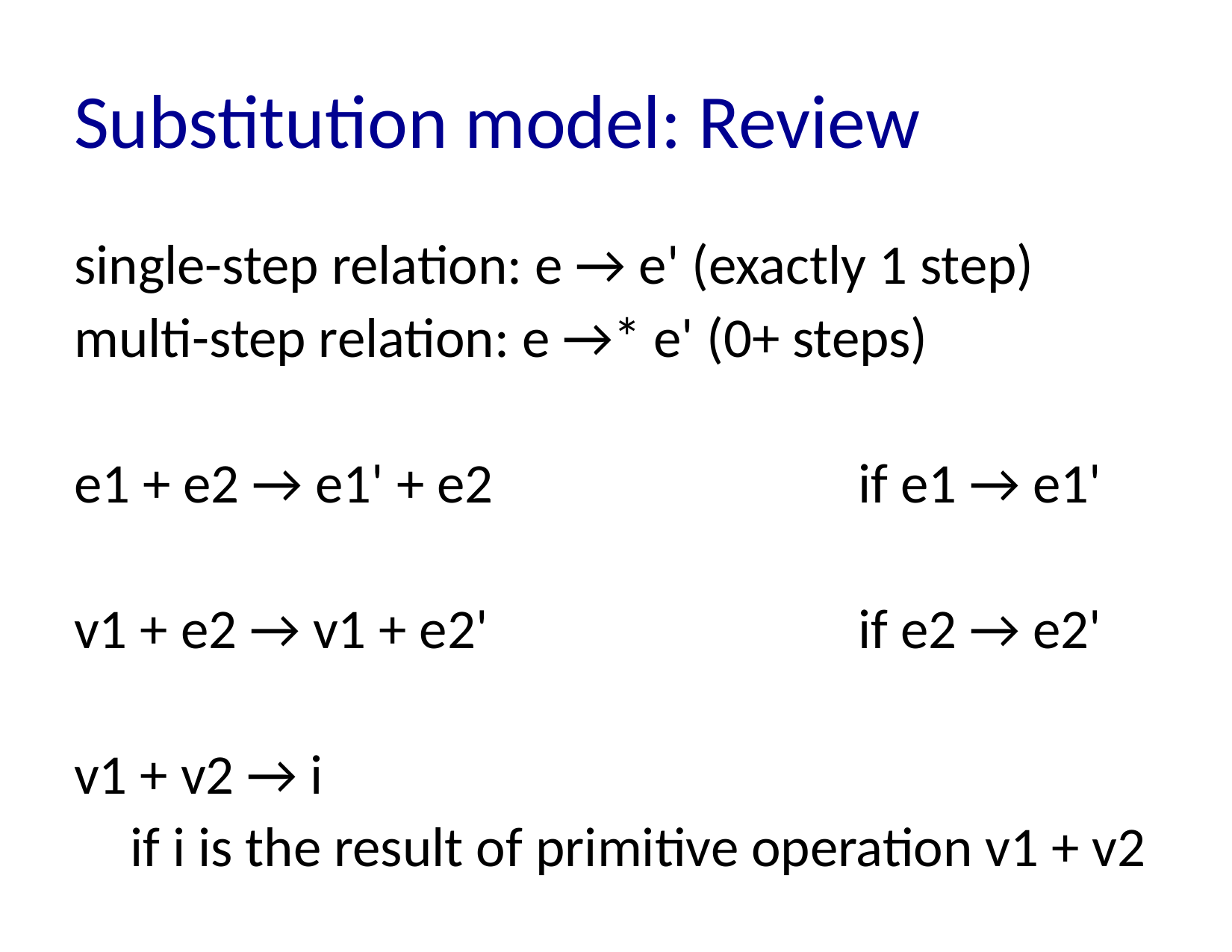

# Substitution model: Review
single-step relation: e → e' (exactly 1 step)
multi-step relation: e →* e' (0+ steps)

e1 + e2 → e1' + e2				if e1 → e1'

v1 + e2 → v1 + e2'				if e2 → e2'

v1 + v2 → i
if i is the result of primitive operation v1 + v2